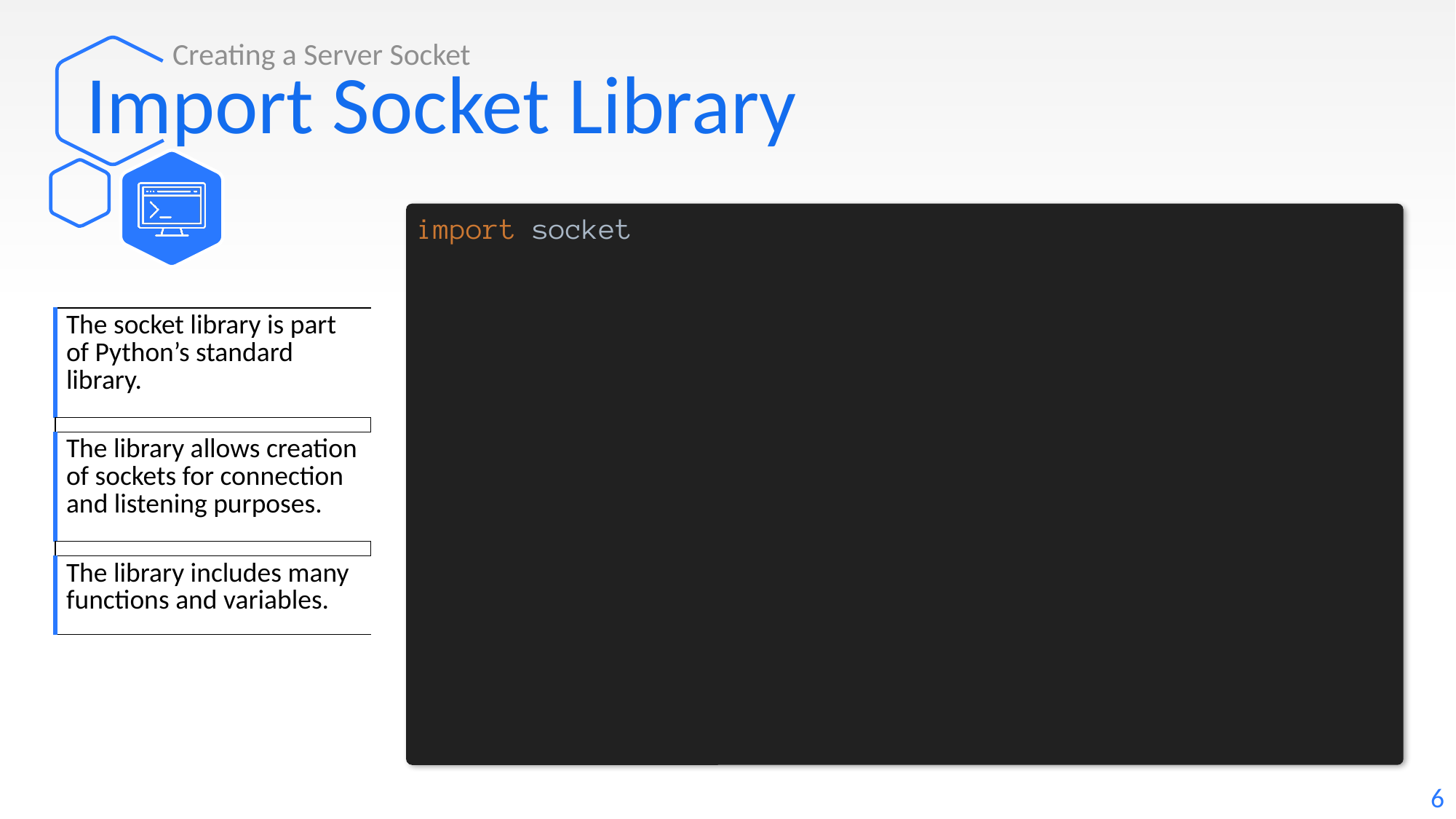

Creating a Server Socket
# Import Socket Library
import socket
| The socket library is part of Python’s standard library. |
| --- |
|  |
| The library allows creation of sockets for connection and listening purposes. |
|  |
| The library includes many functions and variables. |